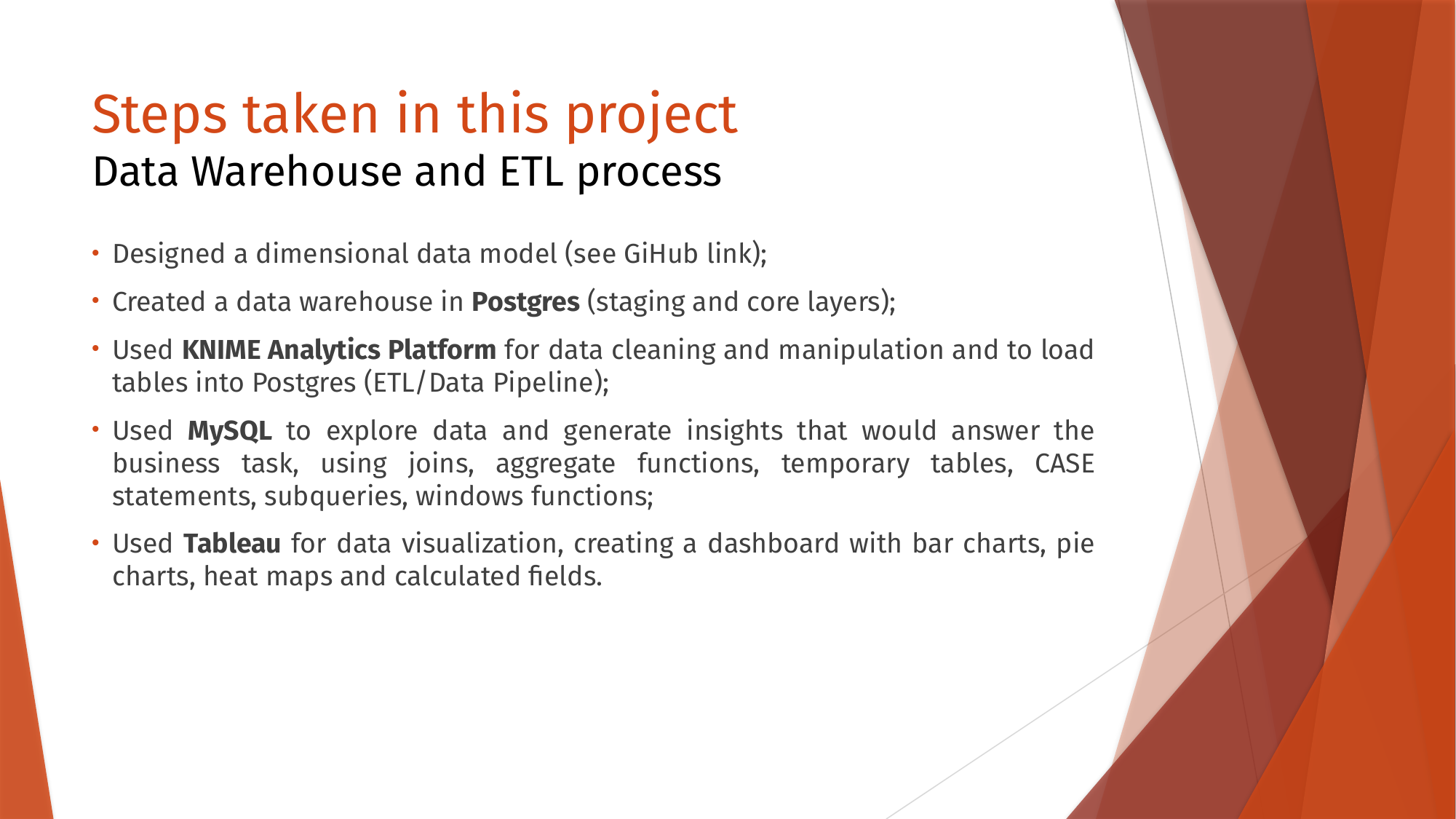

# Steps taken in this project Data Warehouse and ETL process
Designed a dimensional data model (see GiHub link);
Created a data warehouse in Postgres (staging and core layers);
Used KNIME Analytics Platform for data cleaning and manipulation and to load tables into Postgres (ETL/Data Pipeline);
Used MySQL to explore data and generate insights that would answer the business task, using joins, aggregate functions, temporary tables, CASE statements, subqueries, windows functions;
Used Tableau for data visualization, creating a dashboard with bar charts, pie charts, heat maps and calculated fields.